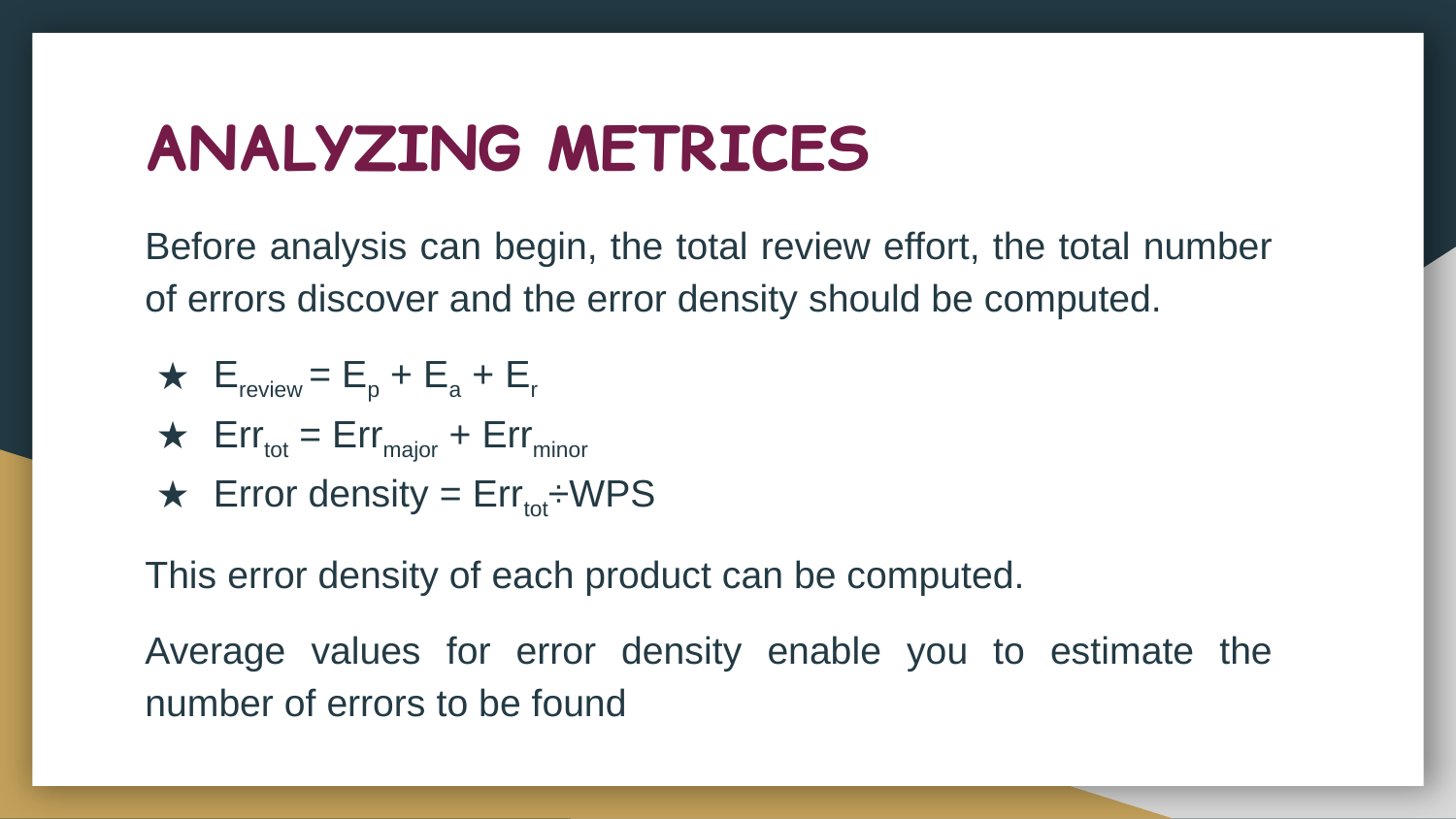

# ANALYZING METRICES
Before analysis can begin, the total review effort, the total number of errors discover and the error density should be computed.
Ereview = Ep + Ea + Er
Errtot = Errmajor + Errminor
Error density = Errtot÷WPS
This error density of each product can be computed.
Average values for error density enable you to estimate the number of errors to be found